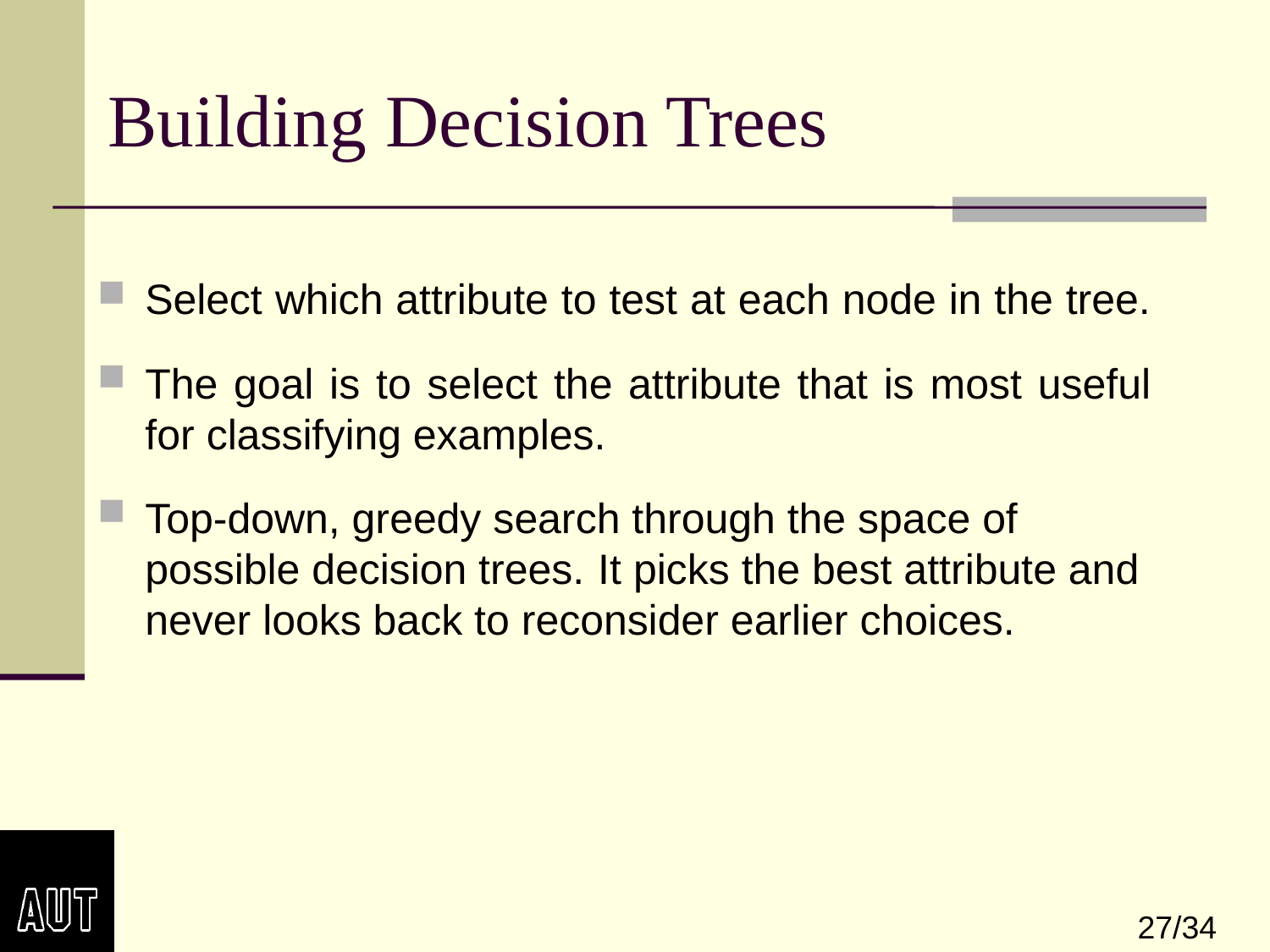

# Building Decision Trees
Select which attribute to test at each node in the tree.

The goal is to select the attribute that is most useful for classifying examples.

Top-down, greedy search through the space of possible decision trees. It picks the best attribute and never looks back to reconsider earlier choices.